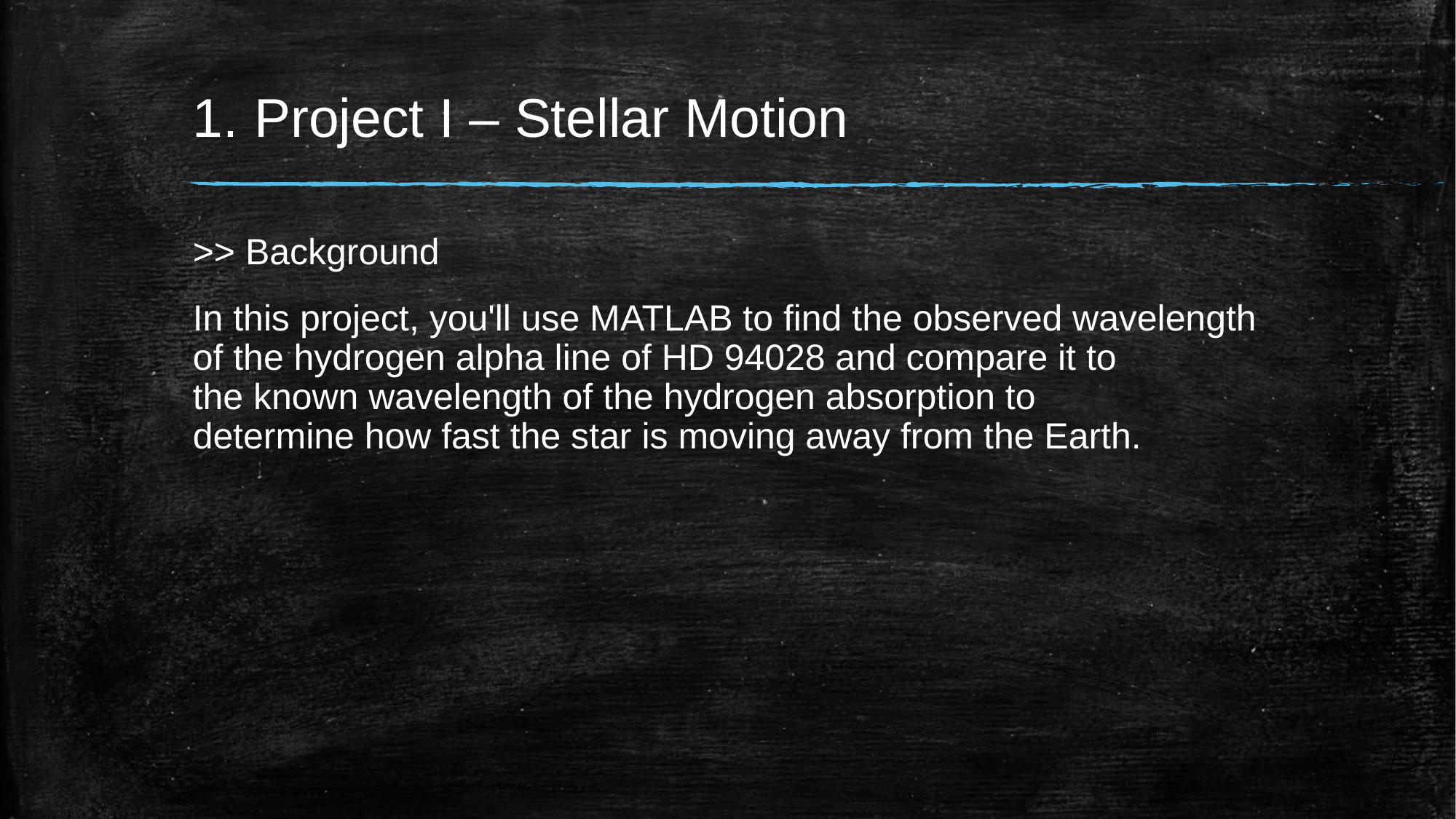

# Project I – Stellar Motion
>> Background
In this project, you'll use MATLAB to find the observed wavelength of the hydrogen alpha line of HD 94028 and compare it to the known wavelength of the hydrogen absorption to determine how fast the star is moving away from the Earth.